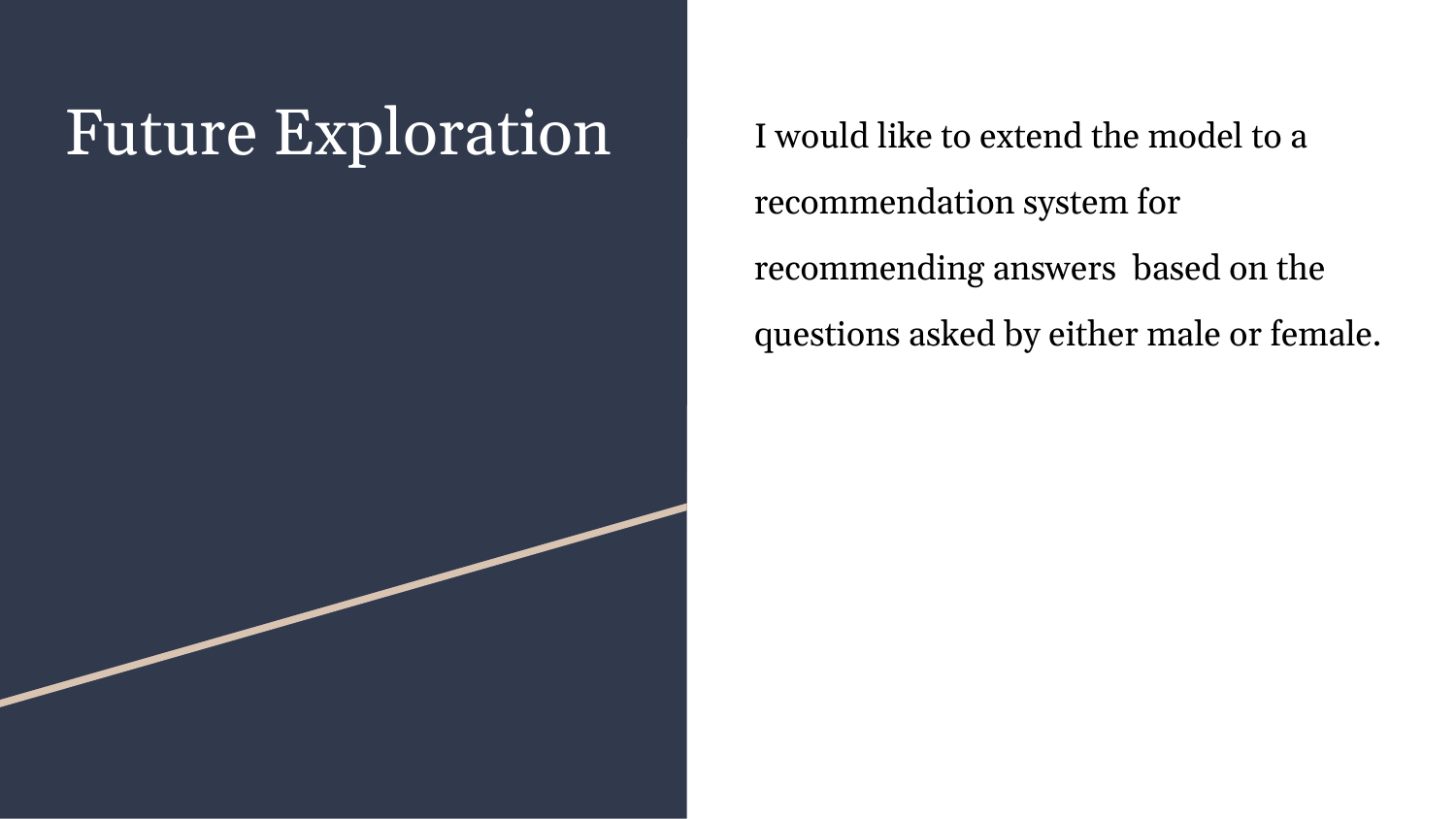

# Future Exploration
I would like to extend the model to a recommendation system for recommending answers  based on the questions asked by either male or female.